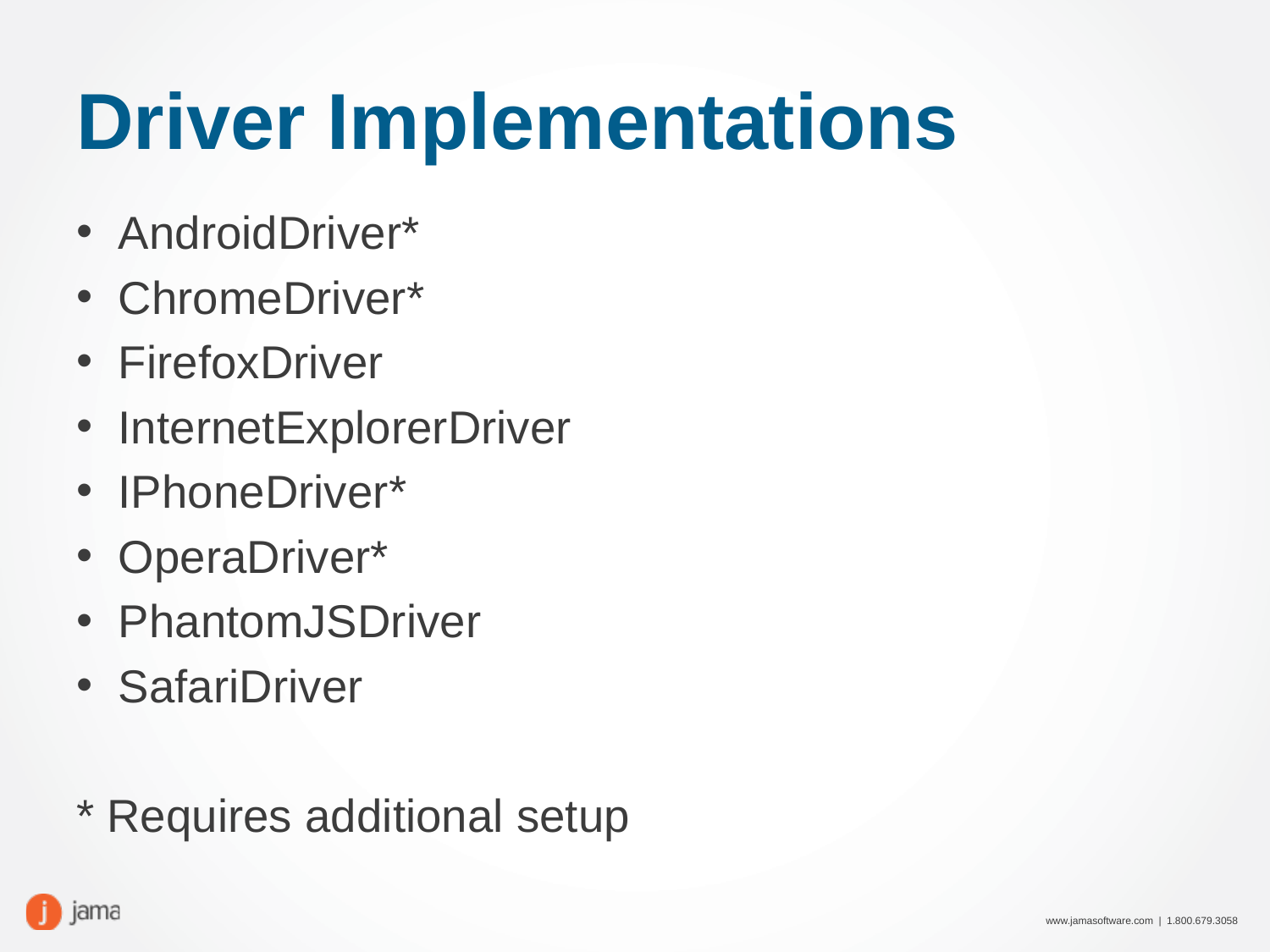

# Driver Implementations
AndroidDriver*
ChromeDriver*
FirefoxDriver
InternetExplorerDriver
IPhoneDriver*
OperaDriver*
PhantomJSDriver
SafariDriver

* Requires additional setup